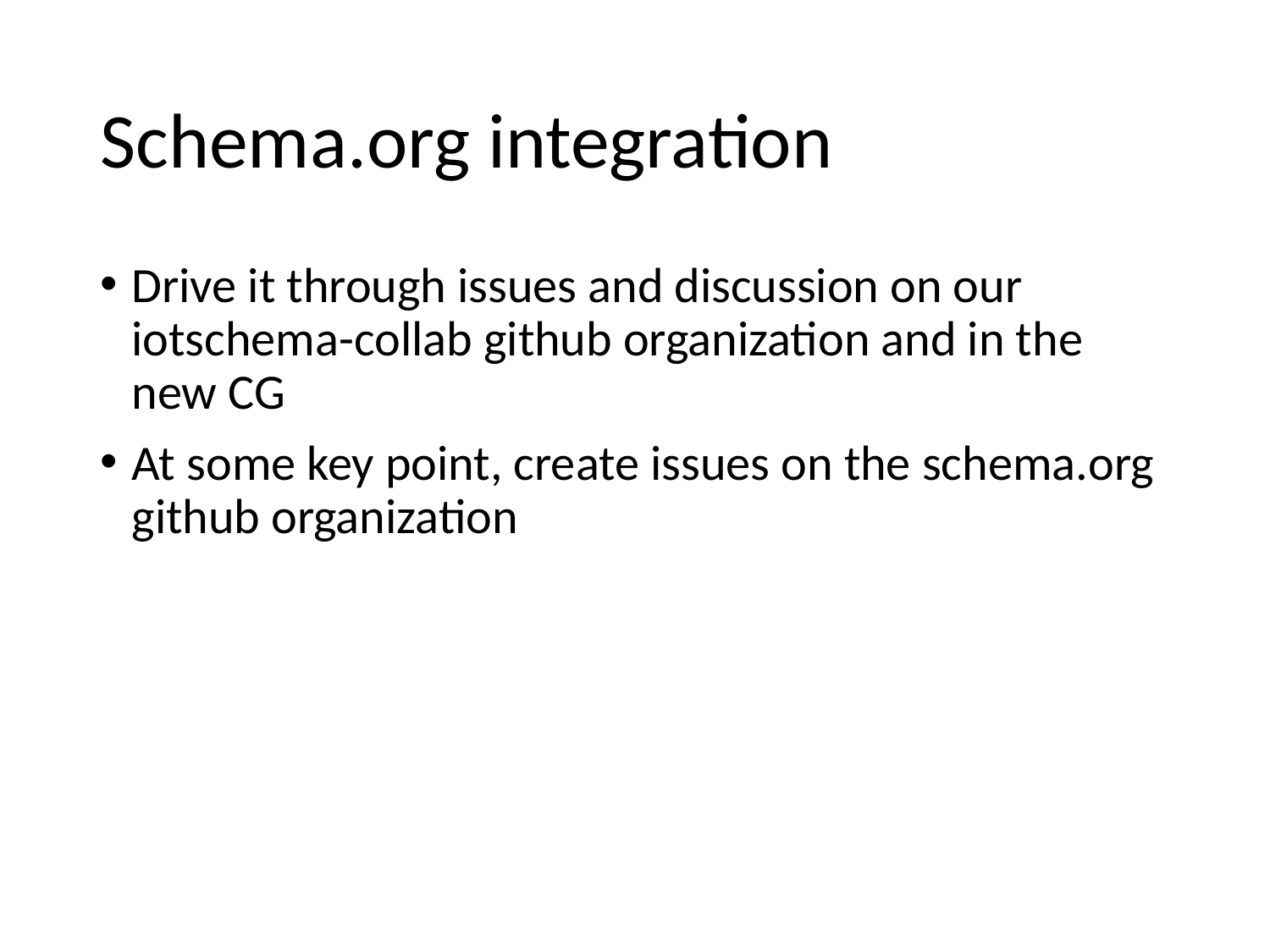

# Schema.org integration
Drive it through issues and discussion on our iotschema-collab github organization and in the new CG
At some key point, create issues on the schema.org github organization